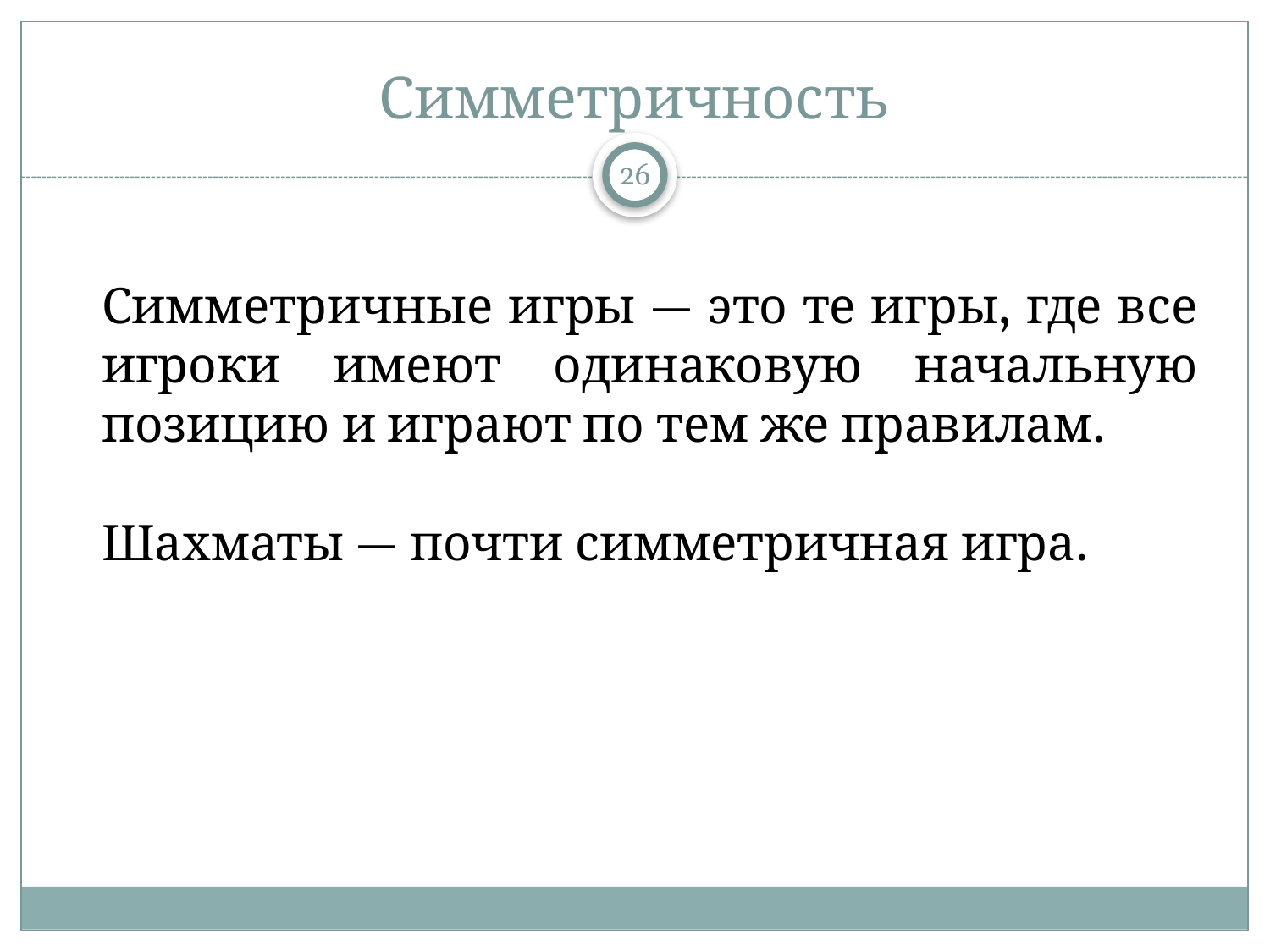

# Симметричность
26
Симметричные игры — это те игры, где все игроки имеют одинаковую начальную позицию и играют по тем же правилам.

Шахматы — почти симметричная игра.